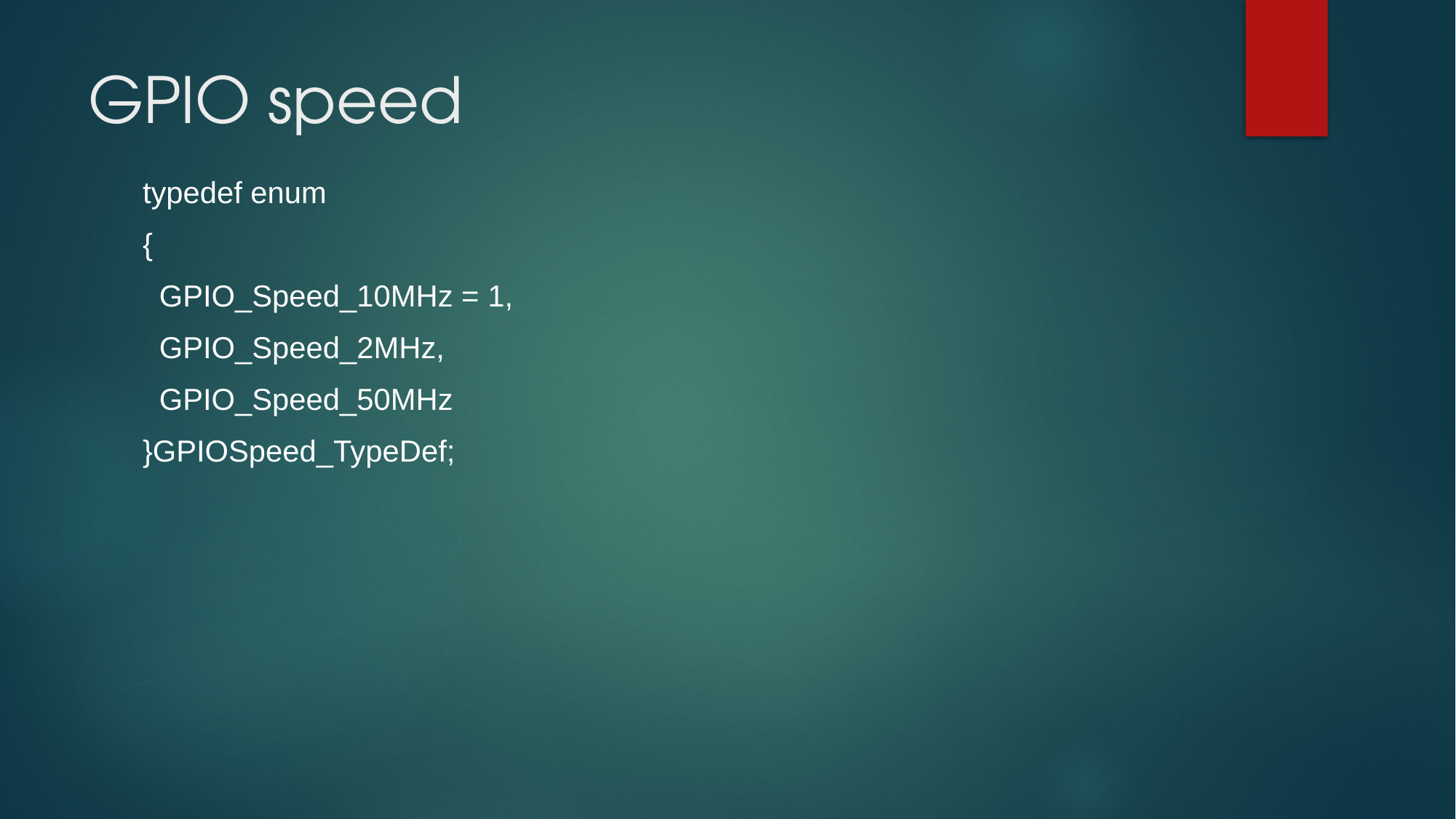

# GPIO speed
typedef enum
{
  GPIO_Speed_10MHz = 1,
  GPIO_Speed_2MHz,
  GPIO_Speed_50MHz
}GPIOSpeed_TypeDef;